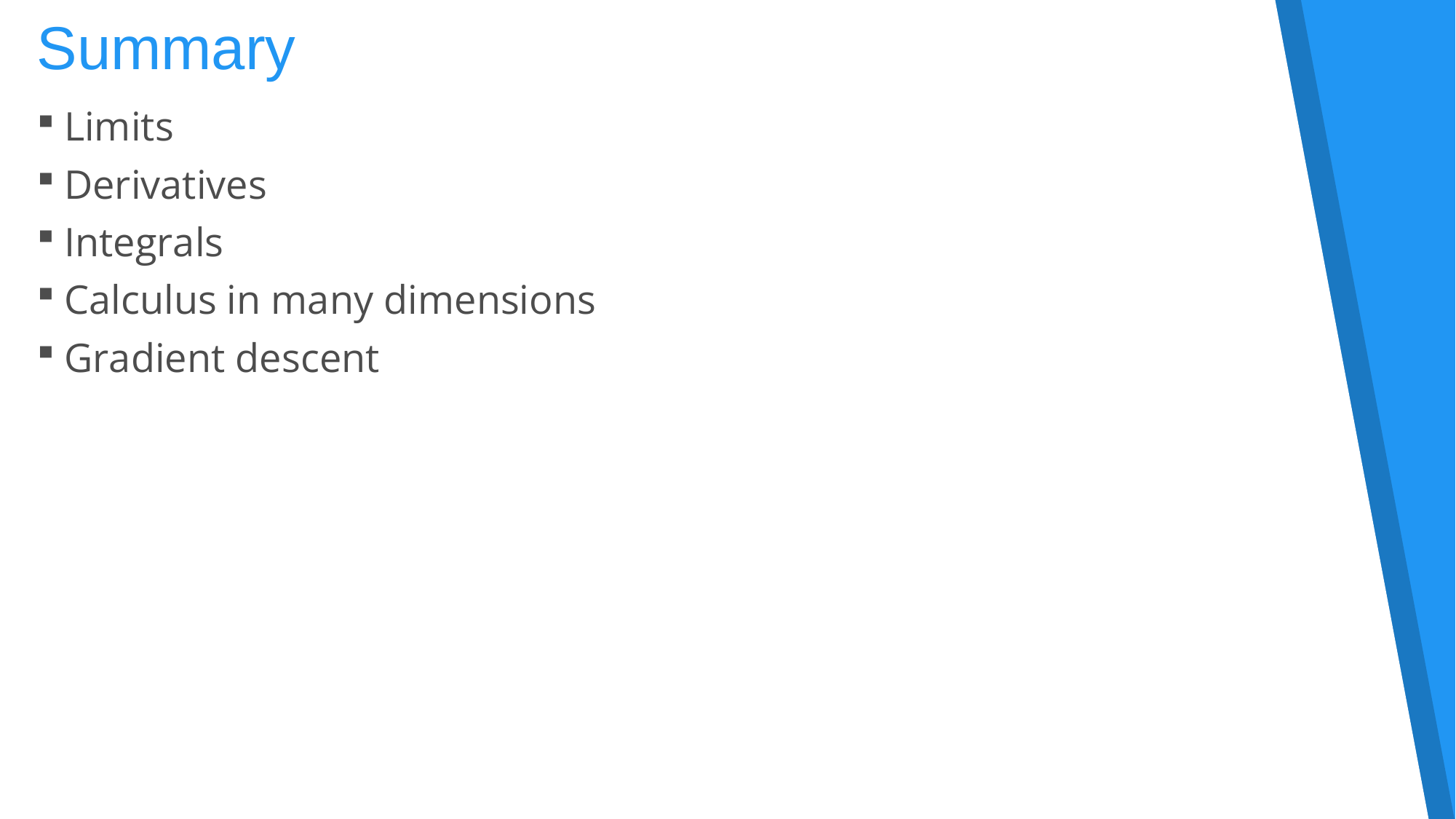

Summary
Limits
Derivatives
Integrals
Calculus in many dimensions
Gradient descent